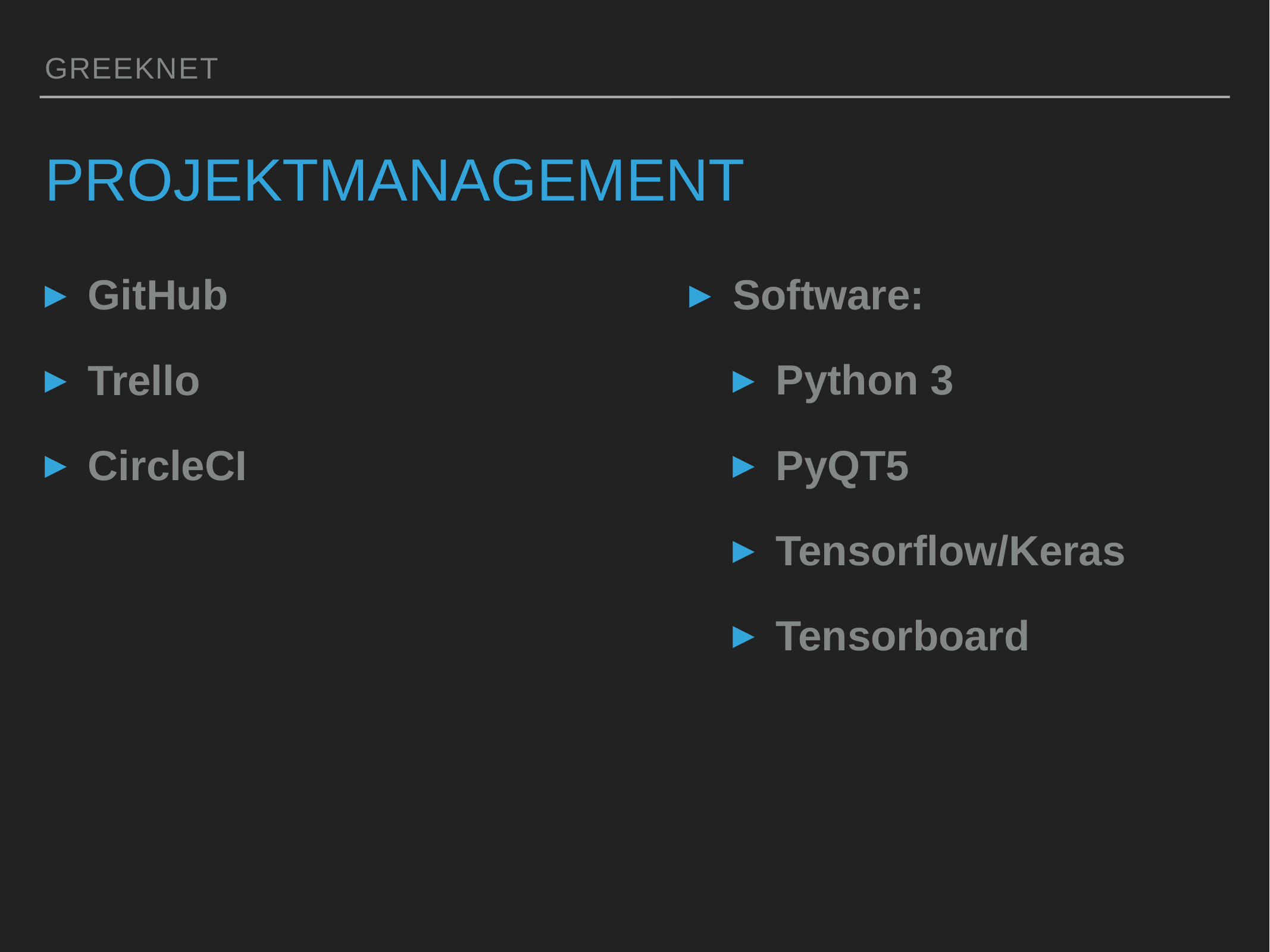

Greeknet
# Projektmanagement
GitHub
Trello
CircleCI
Software:
Python 3
PyQT5
Tensorflow/Keras
Tensorboard